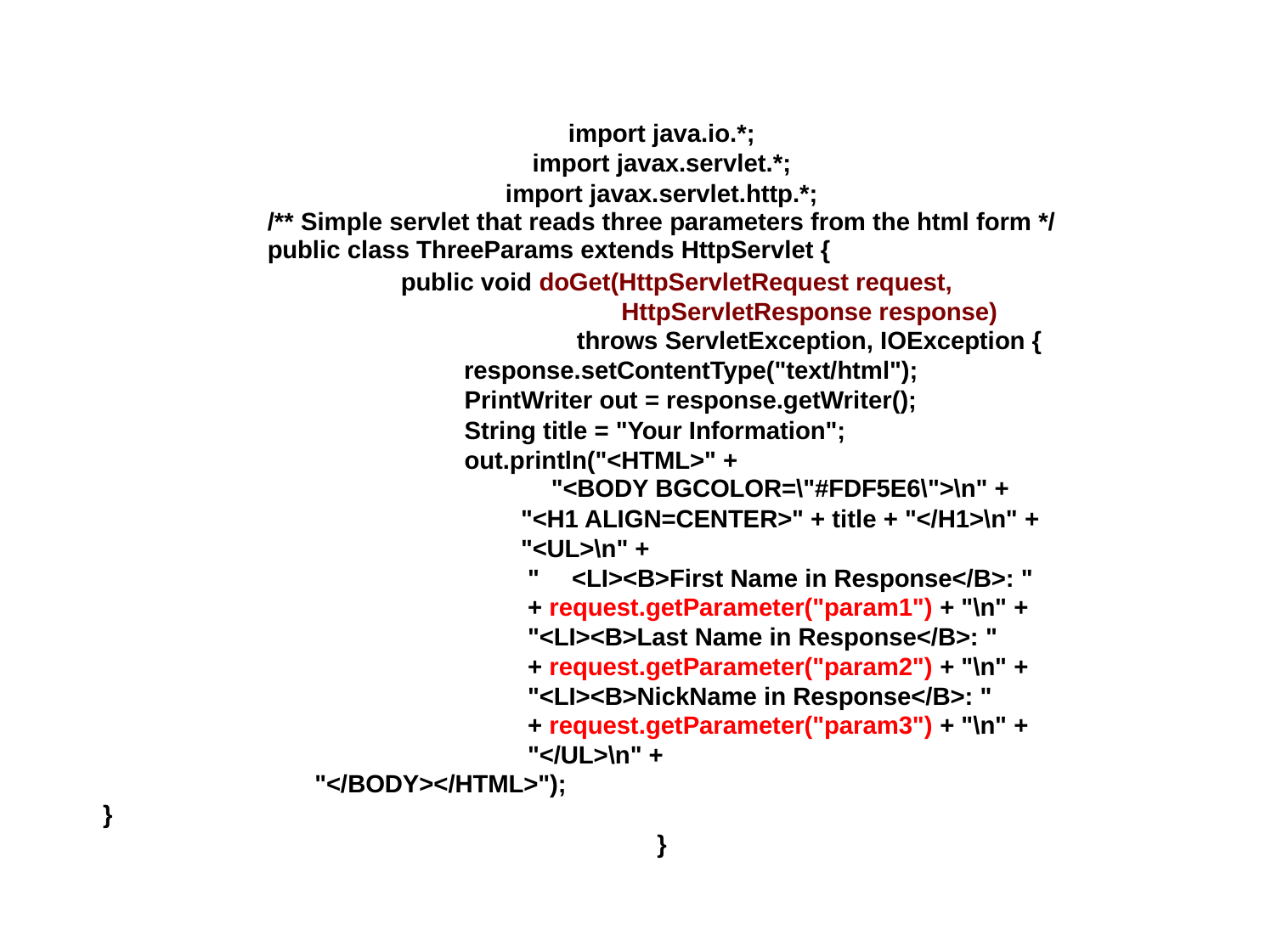

Antrix Consultancy Services

import java.io.*;

import javax.servlet.*;

import javax.servlet.http.*;

/** Simple servlet that reads three parameters from the html form */
public class ThreeParams extends HttpServlet {

public void doGet(HttpServletRequest request,

HttpServletResponse response)

throws ServletException, IOException {

response.setContentType("text/html");

PrintWriter out = response.getWriter();
String title = "Your Information";
out.println("<HTML>" +

"<BODY BGCOLOR=\"#FDF5E6\">\n" +

"<H1 ALIGN=CENTER>" + title + "</H1>\n" +
"<UL>\n" +

"	<LI><B>First Name in Response</B>: "
+ request.getParameter("param1") + "\n" +
"<LI><B>Last Name in Response</B>: "
+ request.getParameter("param2") + "\n" +
"<LI><B>NickName in Response</B>: "
+ request.getParameter("param3") + "\n" +
"</UL>\n" +

"</BODY></HTML>");

}

}

Madhusudhanan.P.K.